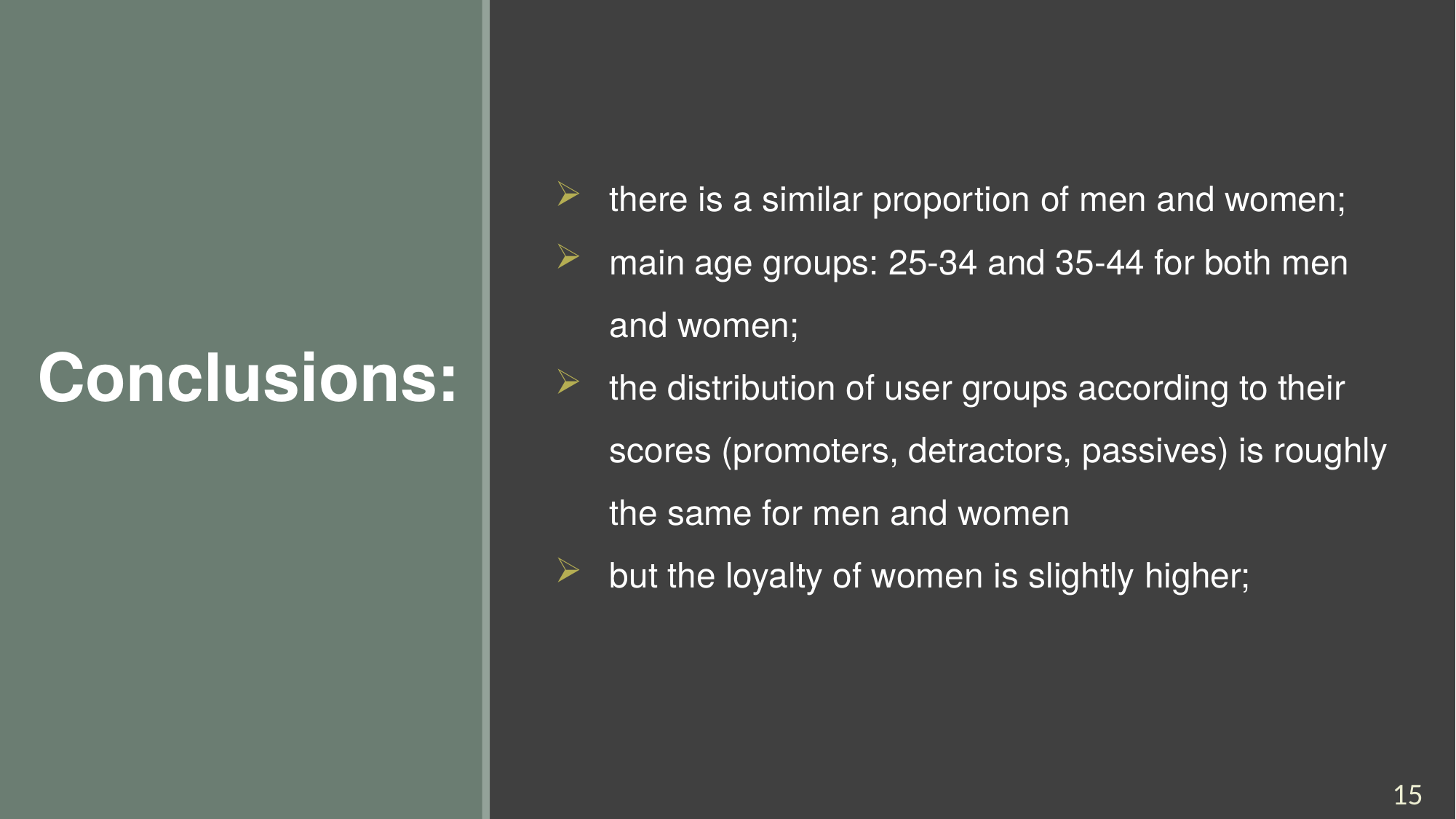

there is a similar proportion of men and women;
main age groups: 25-34 and 35-44 for both men and women;
the distribution of user groups according to their scores (promoters, detractors, passives) is roughly the same for men and women
but the loyalty of women is slightly higher;
Conclusions:
15